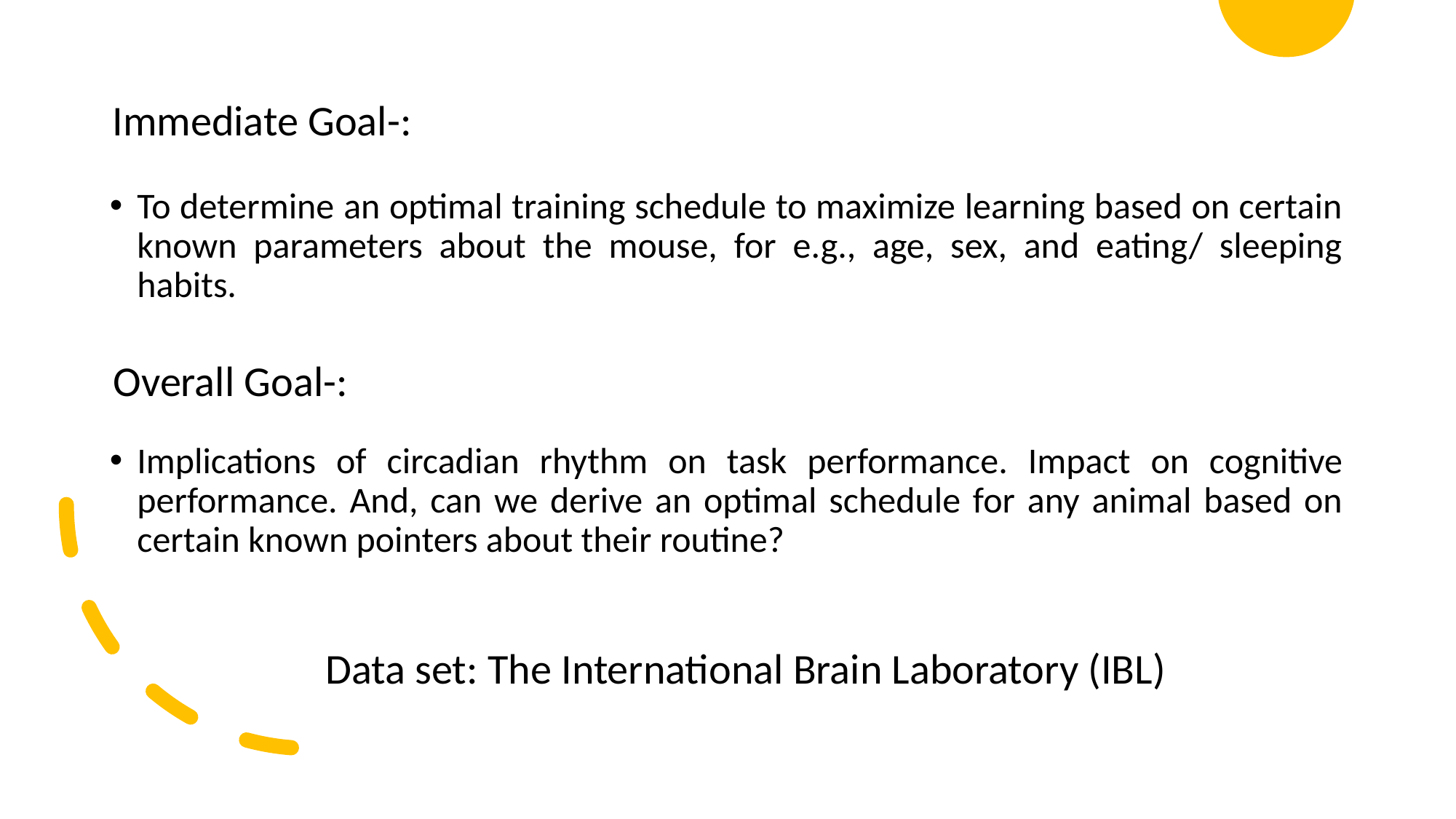

Immediate Goal-:
To determine an optimal training schedule to maximize learning based on certain known parameters about the mouse, for e.g., age, sex, and eating/ sleeping habits.

Implications of circadian rhythm on task performance. Impact on cognitive performance. And, can we derive an optimal schedule for any animal based on certain known pointers about their routine?

Overall Goal-:
Data set: The International Brain Laboratory (IBL)